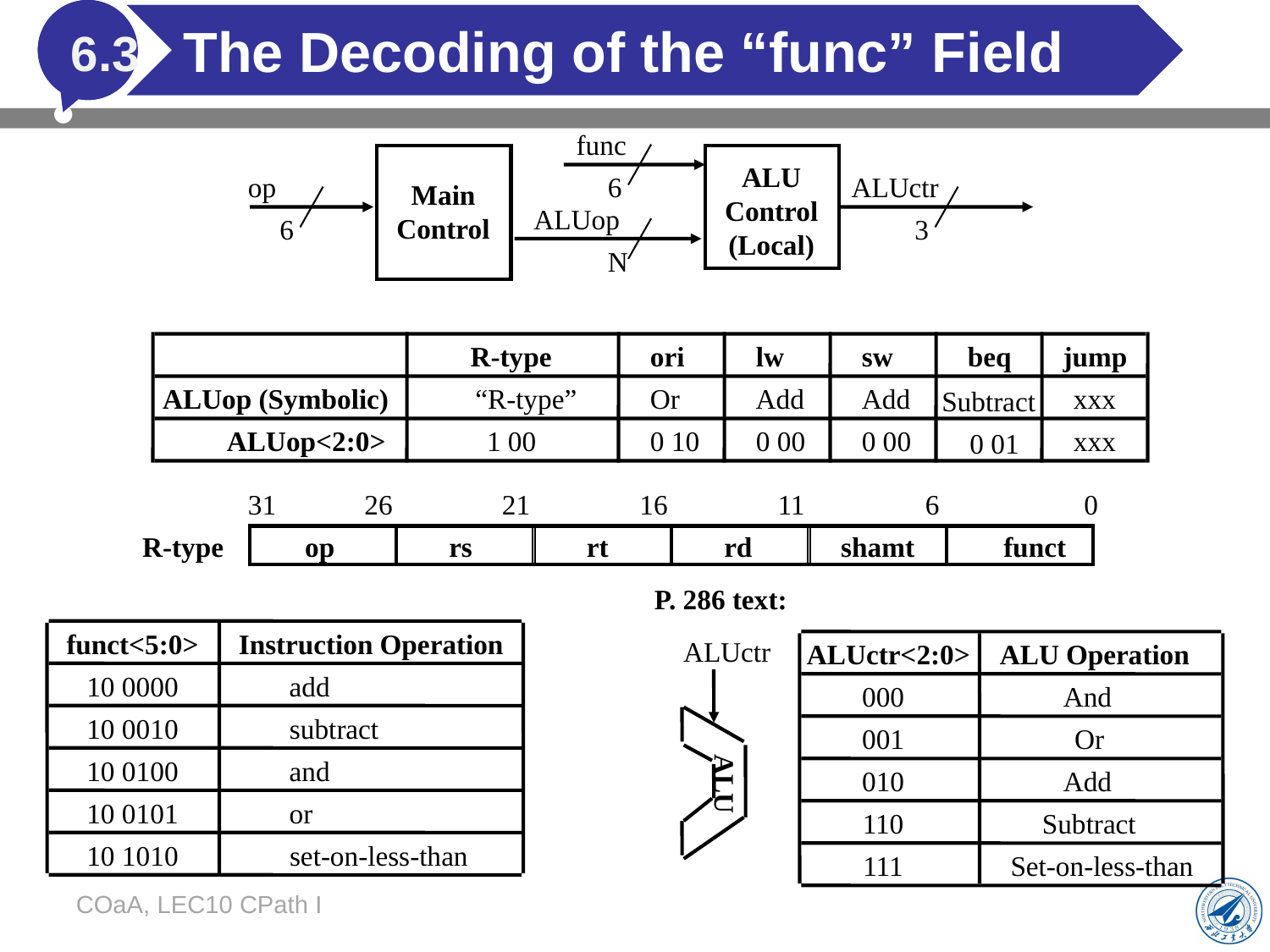

# The Decoding of the “func” Field
6.3
func

ALU
Control
(Local)
op
6
ALUctr

Main
Control

ALUop
6
3

N

R-type
ori
lw
sw
beq
jump

ALUop (Symbolic)
“R-type”
Or
Add
Add
xxx

Subtract
ALUop<2:0>
1 00
0 10
0 00
0 00
xxx

 0 01

31
26
21
16
11
6
0
op

rs

rt

rd

shamt

funct

R-type
P. 286 text:
funct<5:0>
Instruction Operation

10 0000
add

10 0010
subtract

10 0100
and

10 0101
or

10 1010
set-on-less-than

ALUctr

ALU
ALUctr<2:0>
ALU Operation

000
And

001
Or

010
Add

110
Subtract

111
Set-on-less-than

COaA, LEC10 CPath I
27